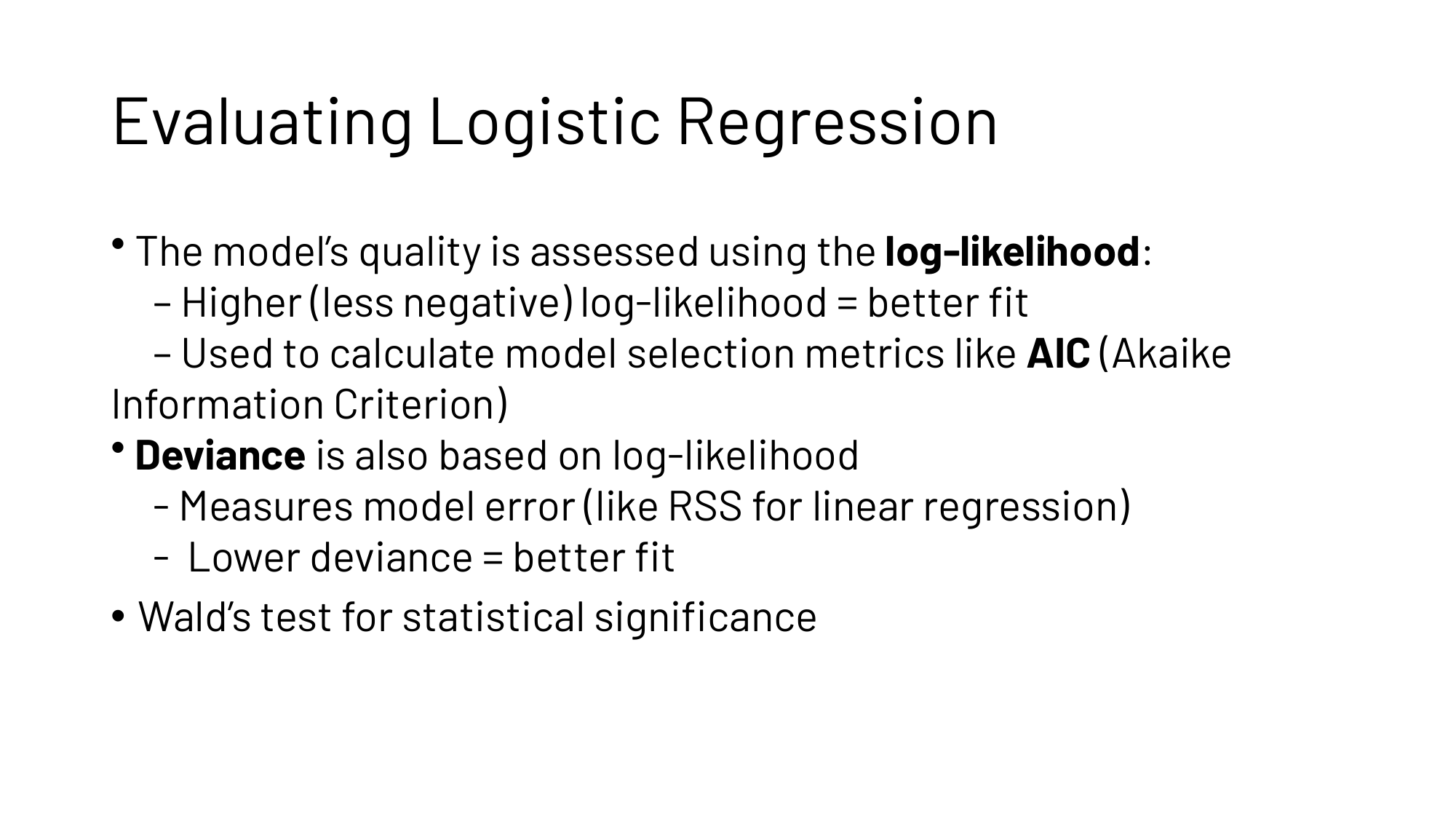

# Evaluating Logistic Regression
 The model’s quality is assessed using the log-likelihood:
 – Higher (less negative) log-likelihood = better fit
 – Used to calculate model selection metrics like AIC (Akaike Information Criterion)
 Deviance is also based on log-likelihood
 - Measures model error (like RSS for linear regression)
 -  Lower deviance = better fit
Wald’s test for statistical significance